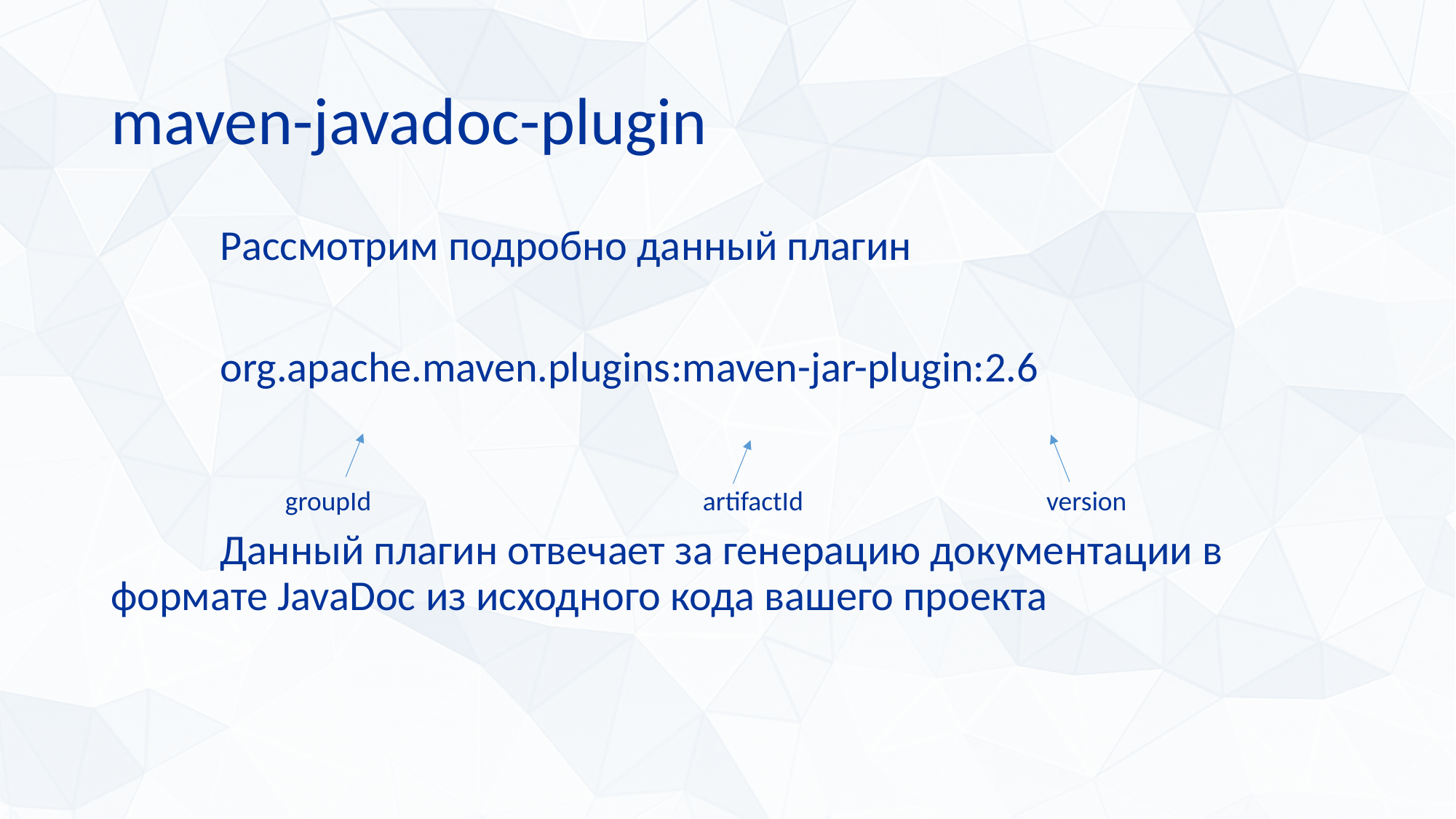

# maven-javadoc-plugin
	Рассмотрим подробно данный плагин

	org.apache.maven.plugins:maven-jar-plugin:2.6

	Данный плагин отвечает за генерацию документации в формате JavaDoc из исходного кода вашего проекта

groupId
artifactId
version